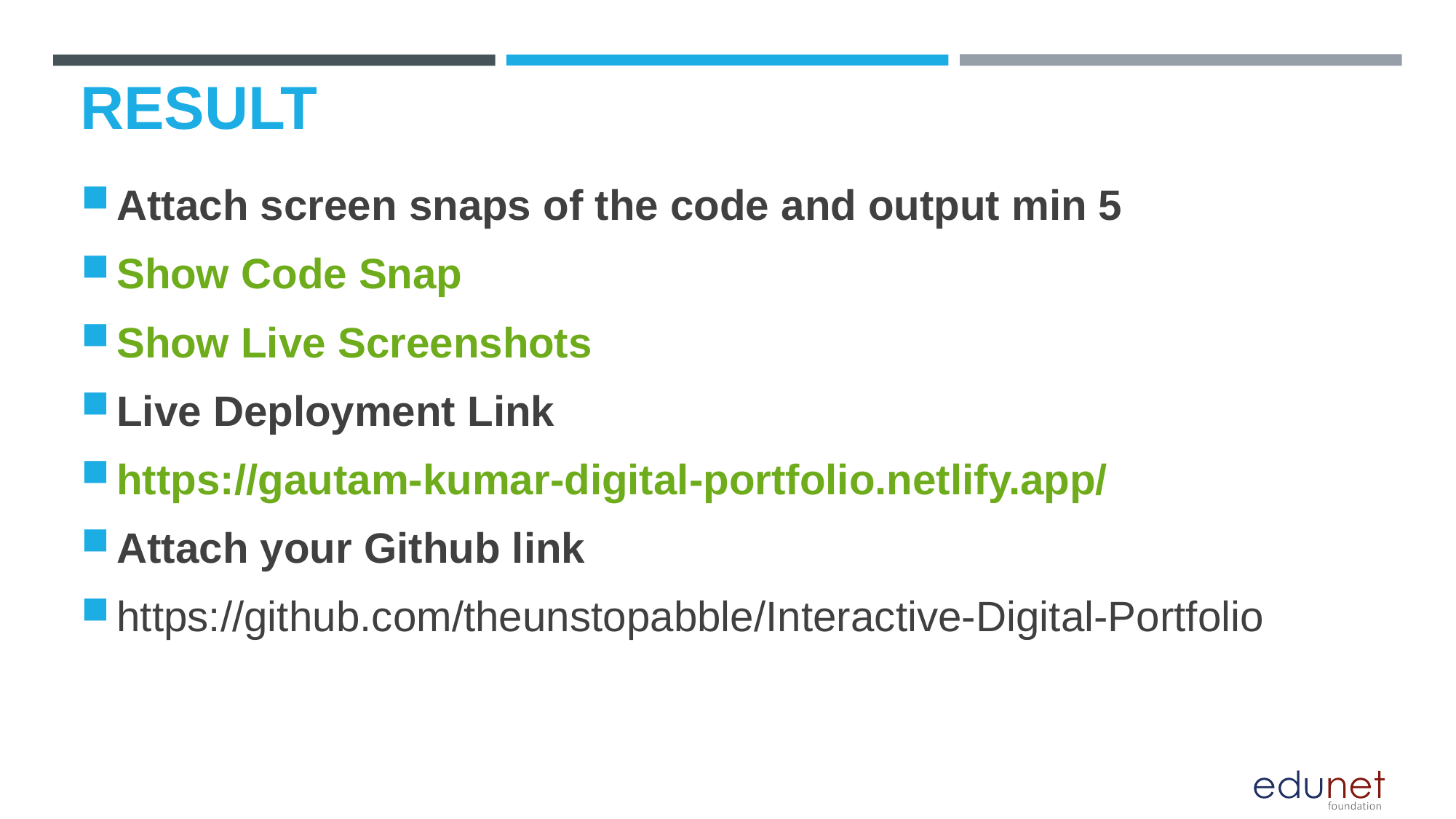

# Result
Attach screen snaps of the code and output min 5
Show Code Snap
Show Live Screenshots
Live Deployment Link
https://gautam-kumar-digital-portfolio.netlify.app/
Attach your Github link
https://github.com/theunstopabble/Interactive-Digital-Portfolio